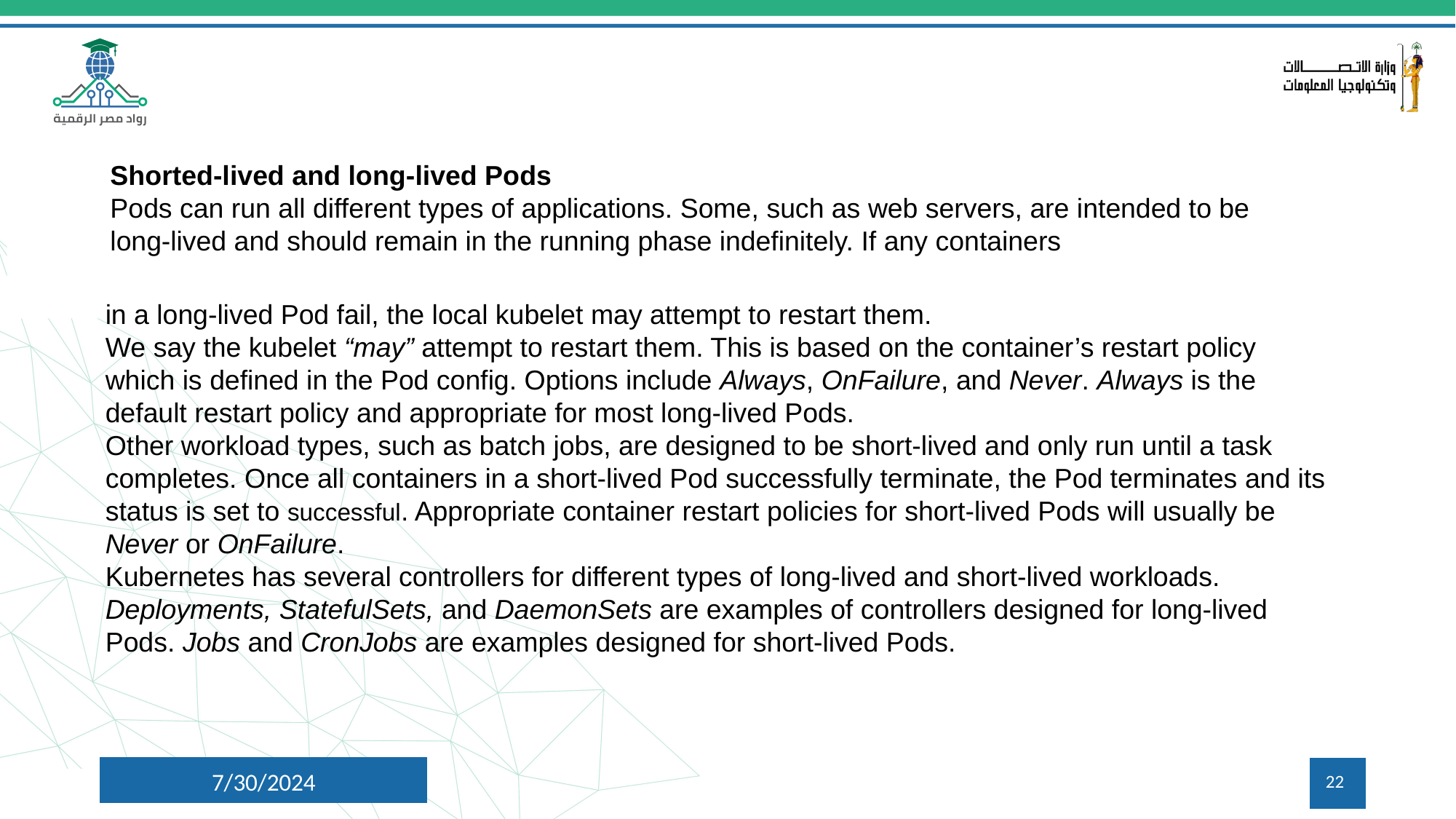

Shorted-lived and long-lived Pods
Pods can run all different types of applications. Some, such as web servers, are intended to be long-lived and should remain in the running phase indefinitely. If any containers
in a long-lived Pod fail, the local kubelet may attempt to restart them.
We say the kubelet “may” attempt to restart them. This is based on the container’s restart policy which is defined in the Pod config. Options include Always, OnFailure, and Never. Always is the default restart policy and appropriate for most long-lived Pods.
Other workload types, such as batch jobs, are designed to be short-lived and only run until a task completes. Once all containers in a short-lived Pod successfully terminate, the Pod terminates and its status is set to successful. Appropriate container restart policies for short-lived Pods will usually be Never or OnFailure.
Kubernetes has several controllers for different types of long-lived and short-lived workloads. Deployments, StatefulSets, and DaemonSets are examples of controllers designed for long-lived Pods. Jobs and CronJobs are examples designed for short-lived Pods.
7/30/2024

22